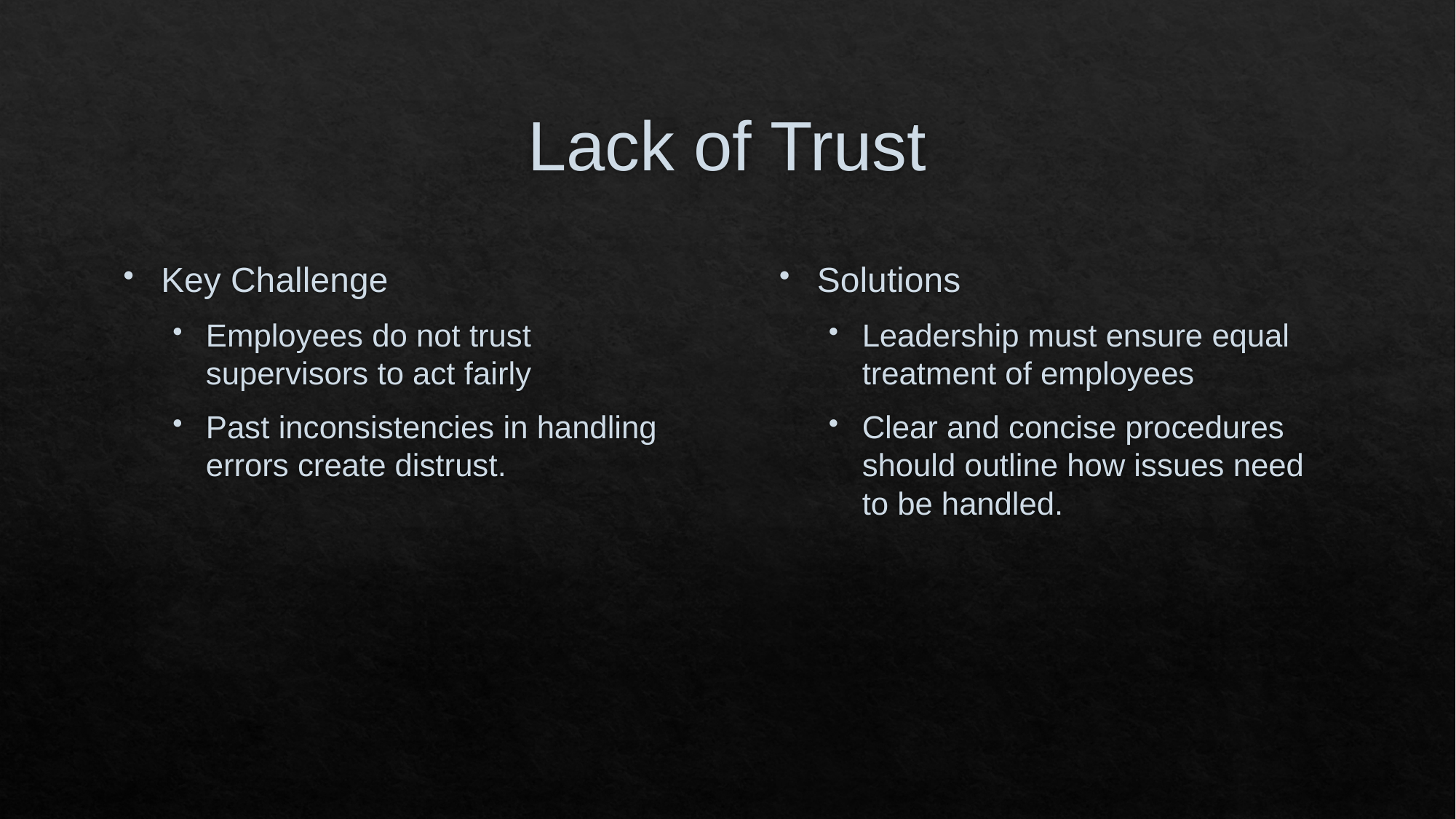

# Lack of Trust
Key Challenge
Employees do not trust supervisors to act fairly
Past inconsistencies in handling errors create distrust.
Solutions
Leadership must ensure equal treatment of employees
Clear and concise procedures should outline how issues need to be handled.